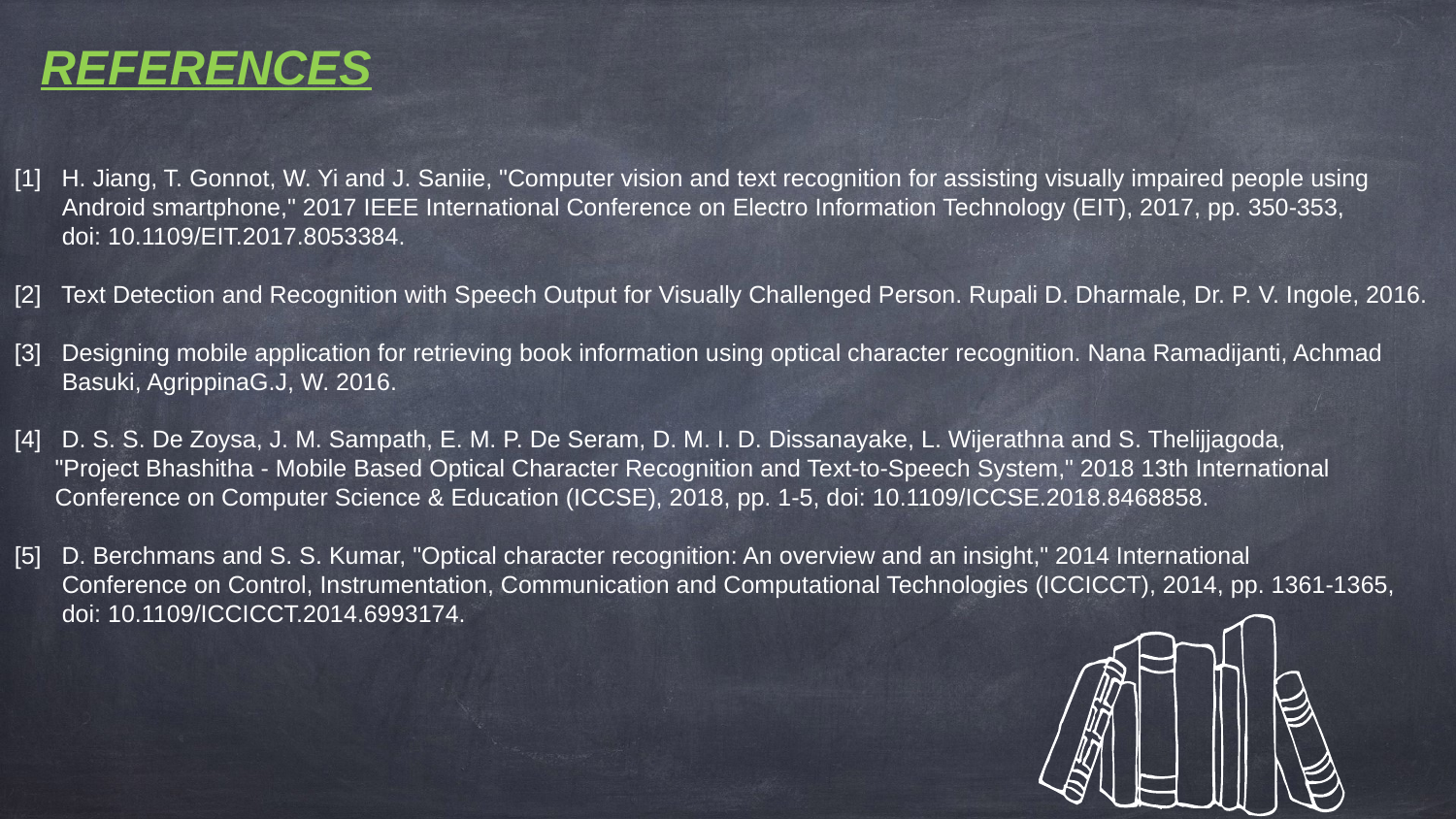

REFERENCES
[1]   H. Jiang, T. Gonnot, W. Yi and J. Saniie, "Computer vision and text recognition for assisting visually impaired people using
       Android smartphone," 2017 IEEE International Conference on Electro Information Technology (EIT), 2017, pp. 350-353,
       doi: 10.1109/EIT.2017.8053384.

[2]   Text Detection and Recognition with Speech Output for Visually Challenged Person. Rupali D. Dharmale, Dr. P. V. Ingole, 2016.

[3]   Designing mobile application for retrieving book information using optical character recognition. Nana Ramadijanti, Achmad
       Basuki, AgrippinaG.J, W. 2016.

[4]   D. S. S. De Zoysa, J. M. Sampath, E. M. P. De Seram, D. M. I. D. Dissanayake, L. Wijerathna and S. Thelijjagoda,
      "Project Bhashitha - Mobile Based Optical Character Recognition and Text-to-Speech System," 2018 13th International
      Conference on Computer Science & Education (ICCSE), 2018, pp. 1-5, doi: 10.1109/ICCSE.2018.8468858.

[5]   D. Berchmans and S. S. Kumar, "Optical character recognition: An overview and an insight," 2014 International
       Conference on Control, Instrumentation, Communication and Computational Technologies (ICCICCT), 2014, pp. 1361-1365,
       doi: 10.1109/ICCICCT.2014.6993174.